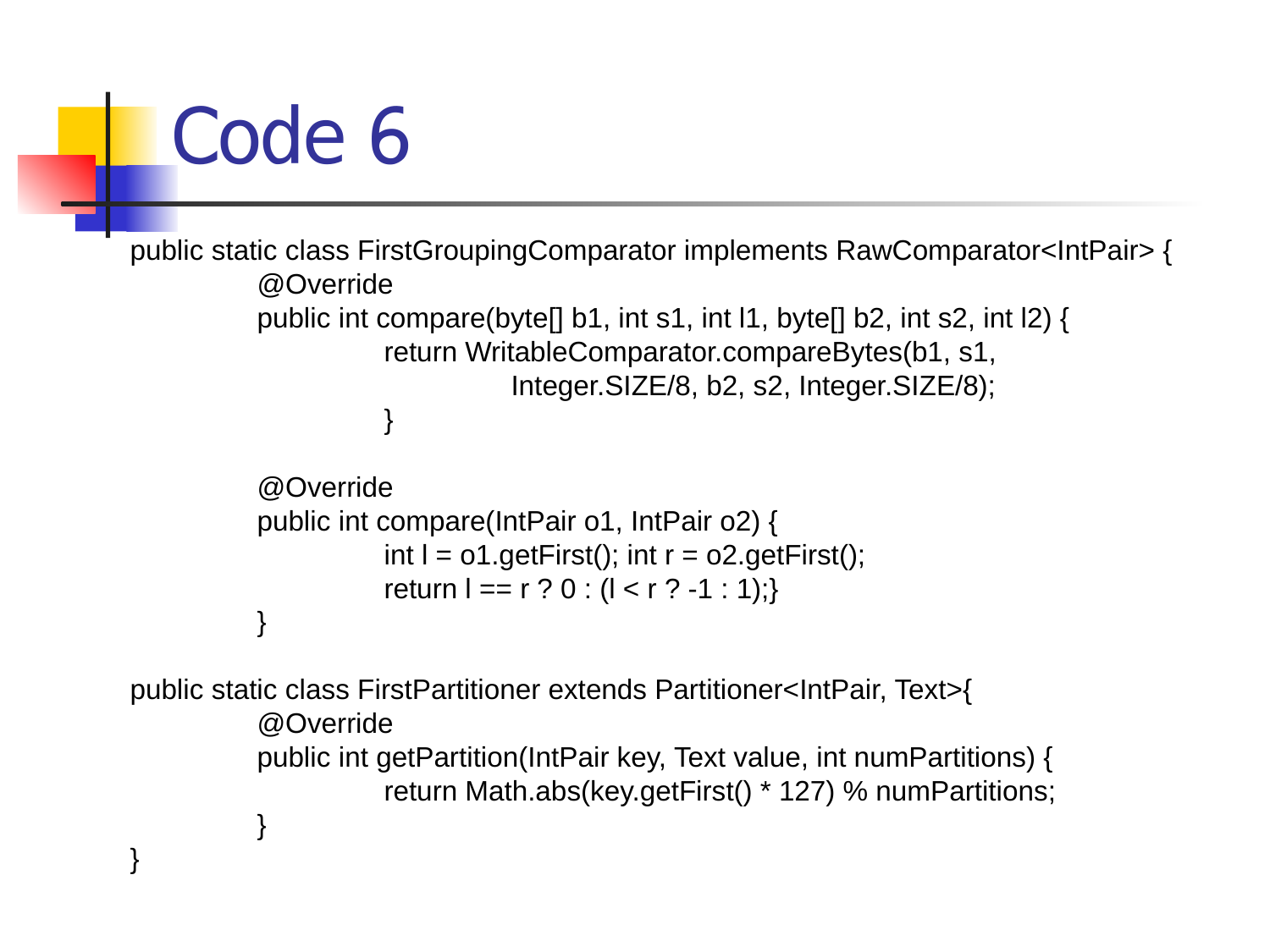

# Code 6
public static class FirstGroupingComparator implements RawComparator<IntPair> {
	@Override
	public int compare(byte[] b1, int s1, int l1, byte[] b2, int s2, int l2) {
		return WritableComparator.compareBytes(b1, s1,
			Integer.SIZE/8, b2, s2, Integer.SIZE/8);
	   	}

	@Override
	public int compare(IntPair o1, IntPair o2) {
		int l = o1.getFirst(); int r = o2.getFirst();
		return l == r ? 0 : (l < r ? -1 : 1);}
	}

public static class FirstPartitioner extends Partitioner<IntPair, Text>{
	@Override
	public int getPartition(IntPair key, Text value, int numPartitions) {
		return Math.abs(key.getFirst() * 127) % numPartitions;
	}
}